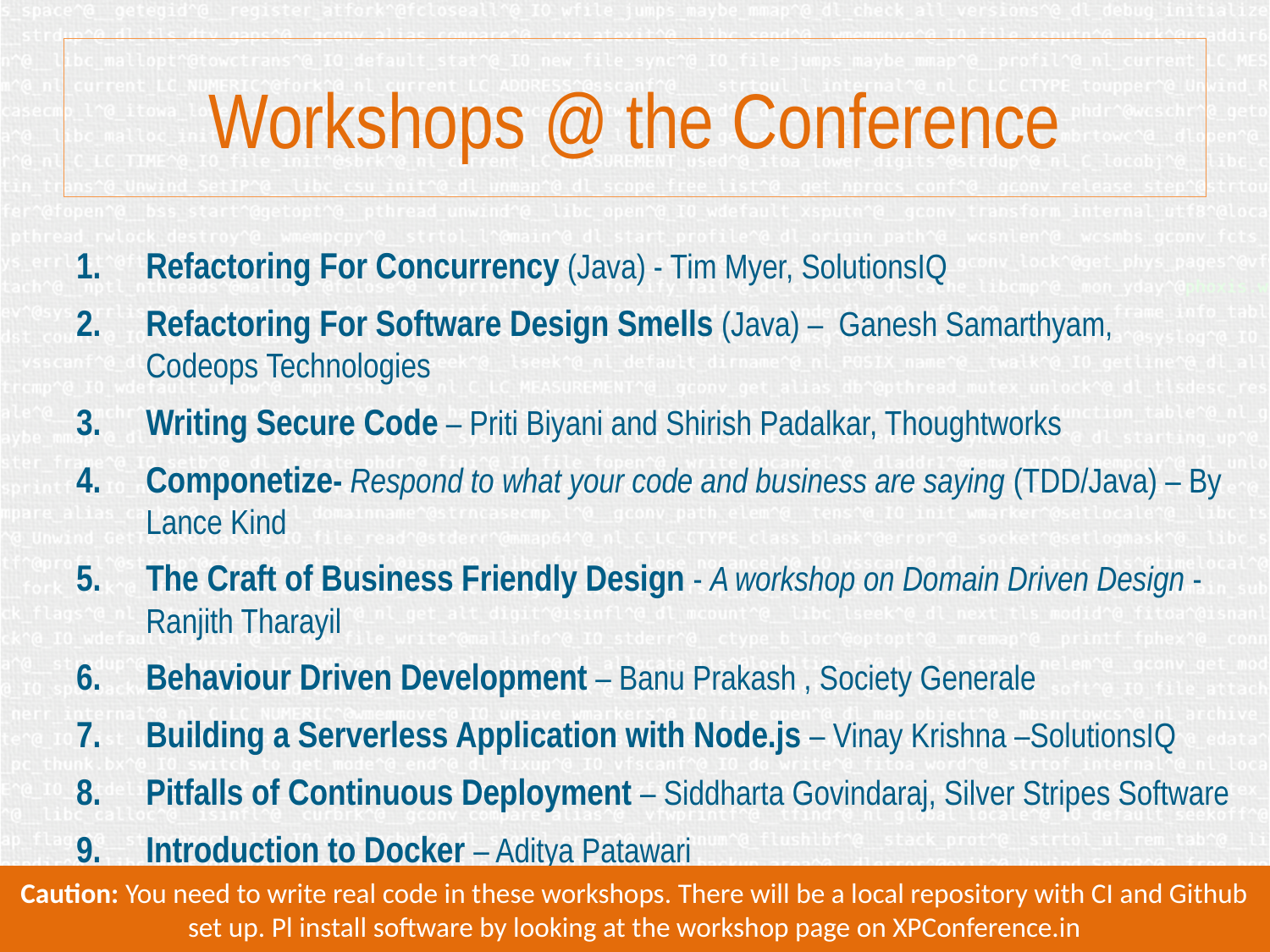

# Workshops @ the Conference
Refactoring For Concurrency (Java) - Tim Myer, SolutionsIQ
Refactoring For Software Design Smells (Java) –  Ganesh Samarthyam, Codeops Technologies
Writing Secure Code – Priti Biyani and Shirish Padalkar, Thoughtworks
Componetize- Respond to what your code and business are saying (TDD/Java) – By Lance Kind
The Craft of Business Friendly Design - A workshop on Domain Driven Design - Ranjith Tharayil
Behaviour Driven Development – Banu Prakash , Society Generale
Building a Serverless Application with Node.js – Vinay Krishna –SolutionsIQ
Pitfalls of Continuous Deployment – Siddharta Govindaraj, Silver Stripes Software
Introduction to Docker – Aditya Patawari
Caution: You need to write real code in these workshops. There will be a local repository with CI and Github set up. Pl install software by looking at the workshop page on XPConference.in